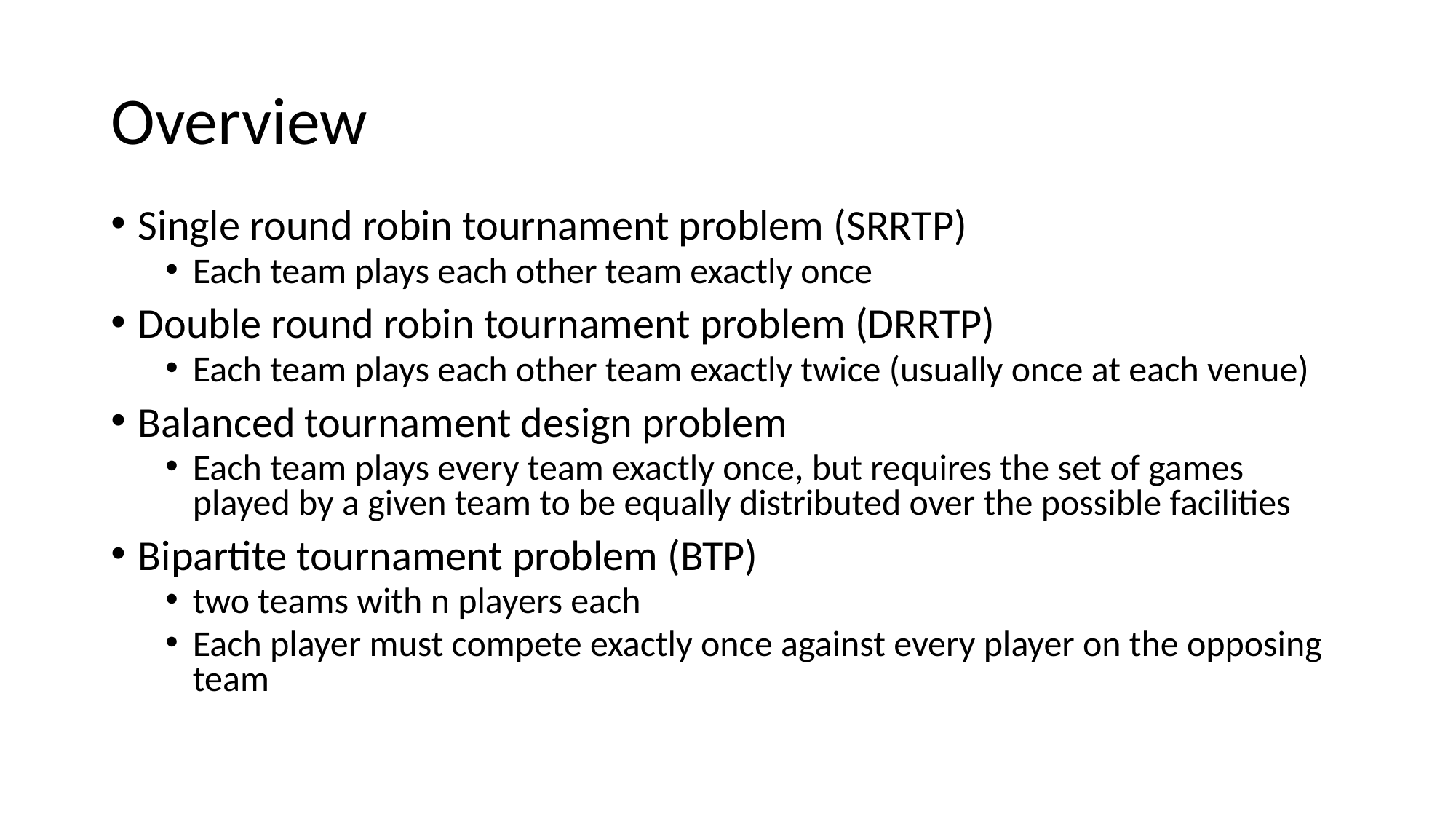

# Overview
Single round robin tournament problem (SRRTP)
Each team plays each other team exactly once
Double round robin tournament problem (DRRTP)
Each team plays each other team exactly twice (usually once at each venue)
Balanced tournament design problem
Each team plays every team exactly once, but requires the set of games played by a given team to be equally distributed over the possible facilities
Bipartite tournament problem (BTP)
two teams with n players each
Each player must compete exactly once against every player on the opposing team